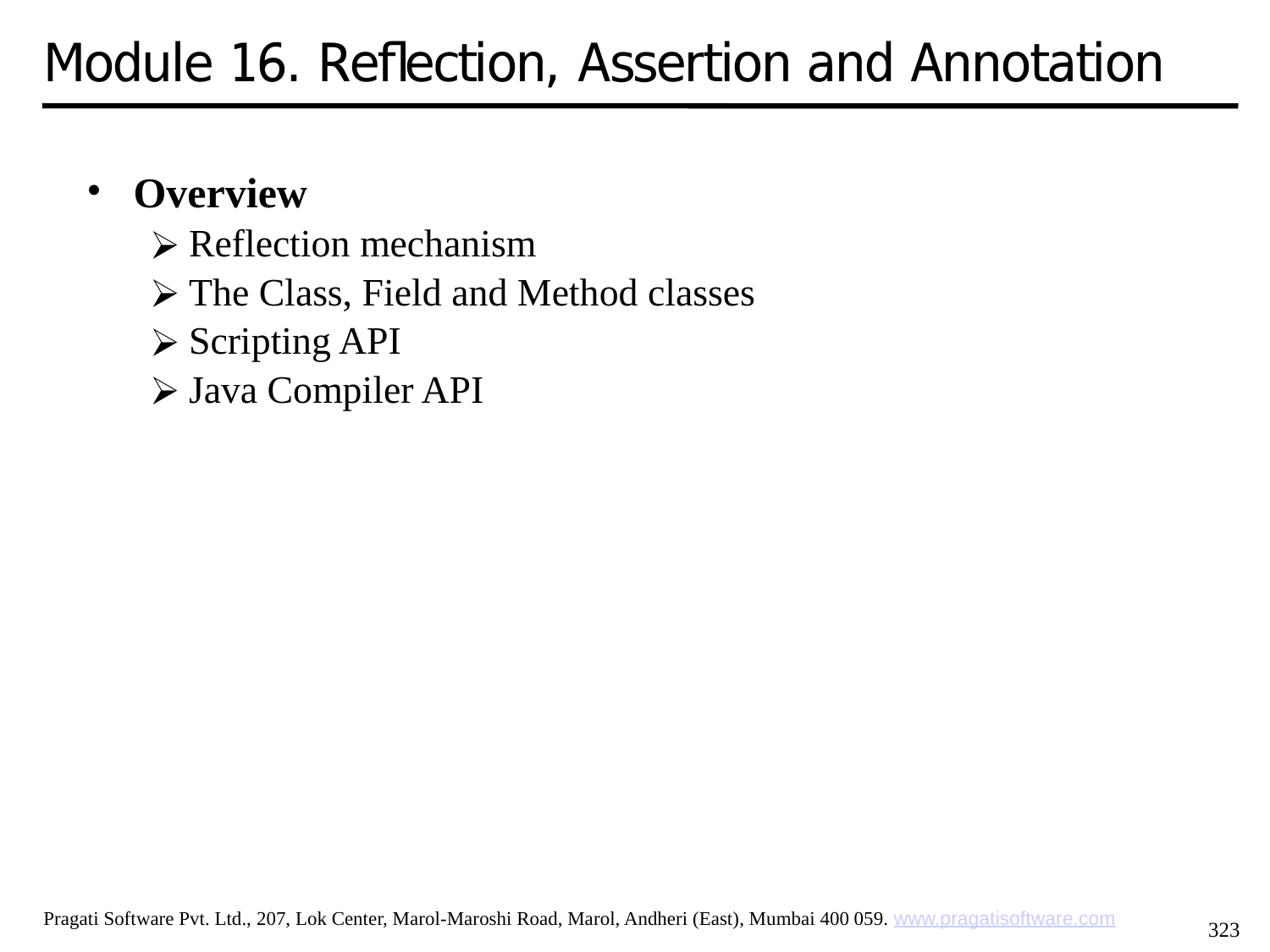

Module 16. Reflection, Assertion and Annotation
Overview
Reflection mechanism
The Class, Field and Method classes
Scripting API
Java Compiler API